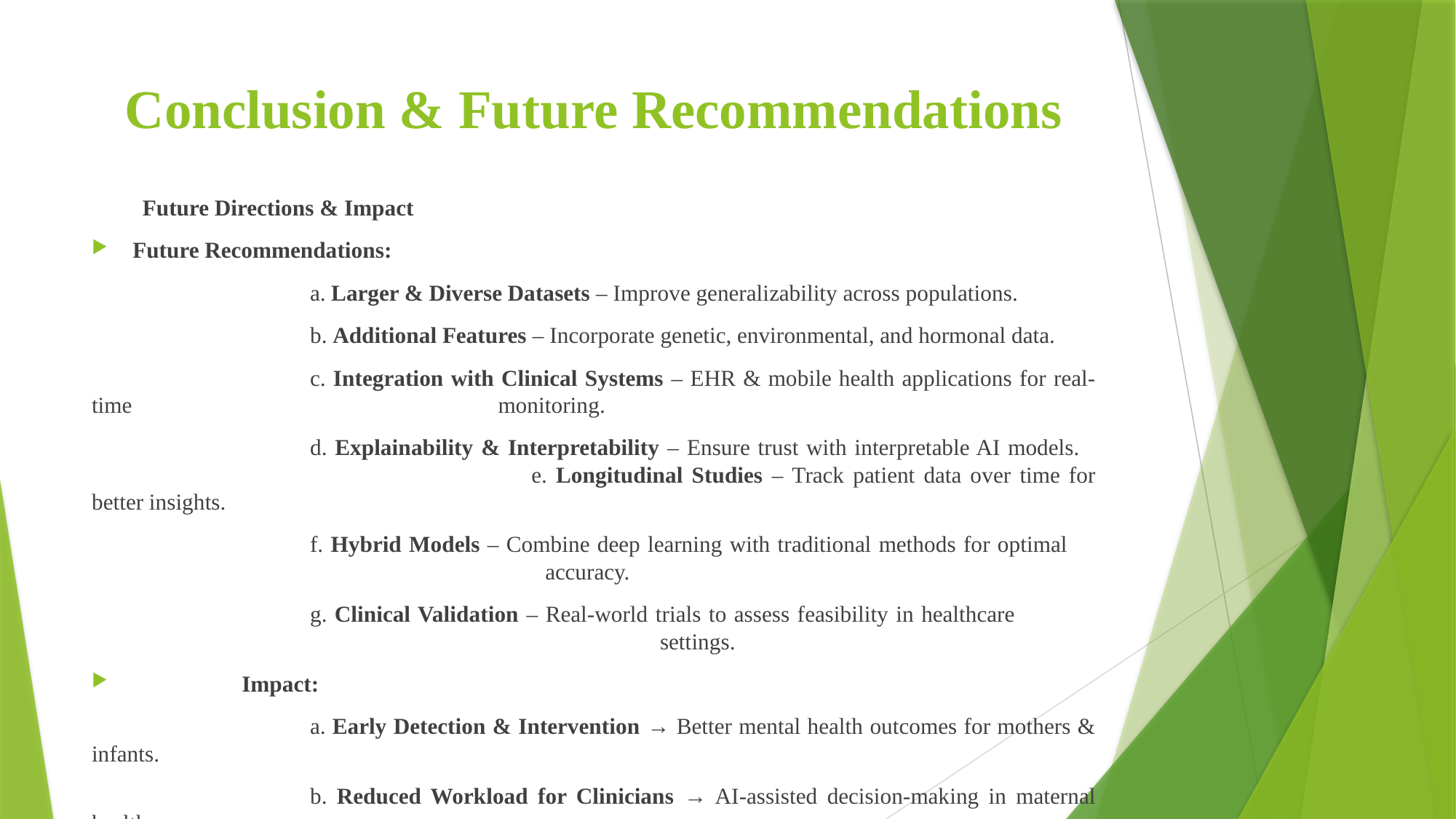

# Conclusion & Future Recommendations
         Future Directions & Impact
Future Recommendations:
		a. Larger & Diverse Datasets – Improve generalizability across populations.
		b. Additional Features – Incorporate genetic, environmental, and hormonal data.
		c. Integration with Clinical Systems – EHR & mobile health applications for real-time 			              monitoring.
		d. Explainability & Interpretability – Ensure trust with interpretable AI models.			 		e. Longitudinal Studies – Track patient data over time for better insights.
		f. Hybrid Models – Combine deep learning with traditional methods for optimal 			   		   accuracy.
		g. Clinical Validation – Real-world trials to assess feasibility in healthcare 		  		    		    settings.
	Impact:
		a. Early Detection & Intervention → Better mental health outcomes for mothers & infants.
		b. Reduced Workload for Clinicians → AI-assisted decision-making in maternal healthcare.
		c. Ethical & Transparent AI → Ensuring fairness, privacy, and trust in mental health AI models.